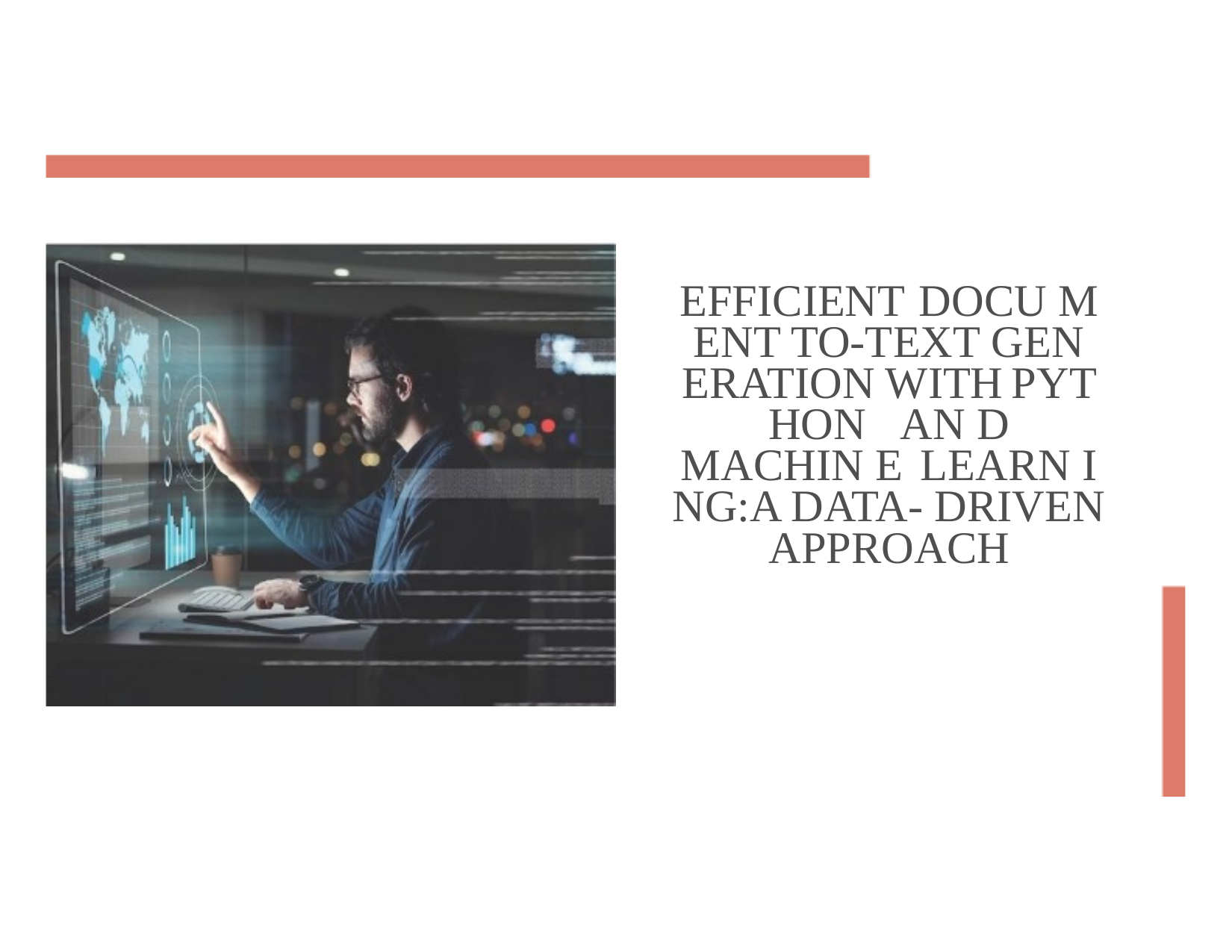

EFFICIENT	DOCU M ENT­ TO-TEXT GEN ERATION WITH	PYT HON	AN D
MACHIN E	LEARN I NG:A DATA- DRIVEN
APPROACH